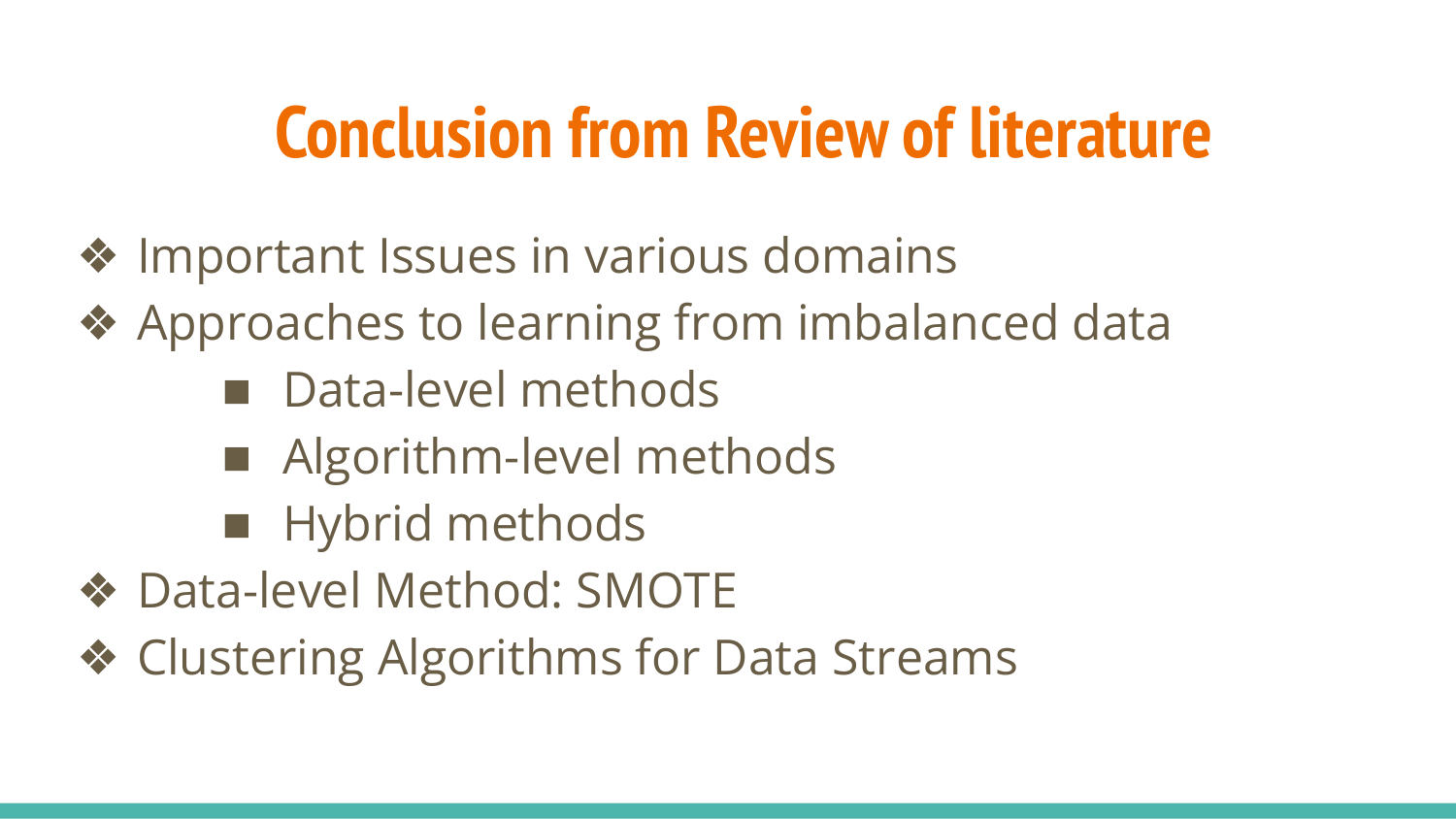

# Conclusion from Review of literature
Important Issues in various domains
Approaches to learning from imbalanced data
Data-level methods
Algorithm-level methods
Hybrid methods
Data-level Method: SMOTE
Clustering Algorithms for Data Streams